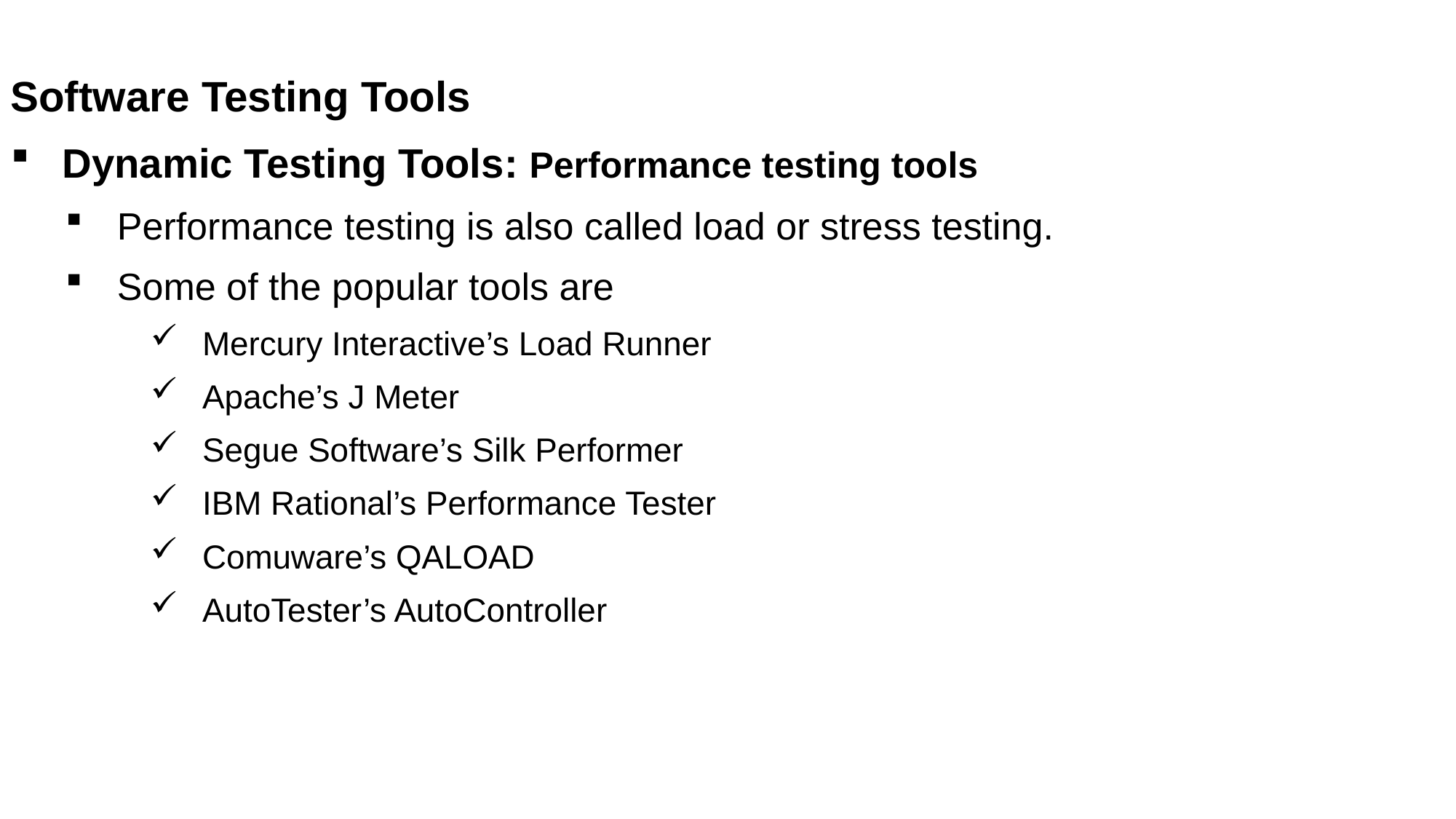

Software Testing Tools
Dynamic Testing Tools: Performance testing tools
Performance testing is also called load or stress testing.
Some of the popular tools are
Mercury Interactive’s Load Runner
Apache’s J Meter
Segue Software’s Silk Performer
IBM Rational’s Performance Tester
Comuware’s QALOAD
AutoTester’s AutoController